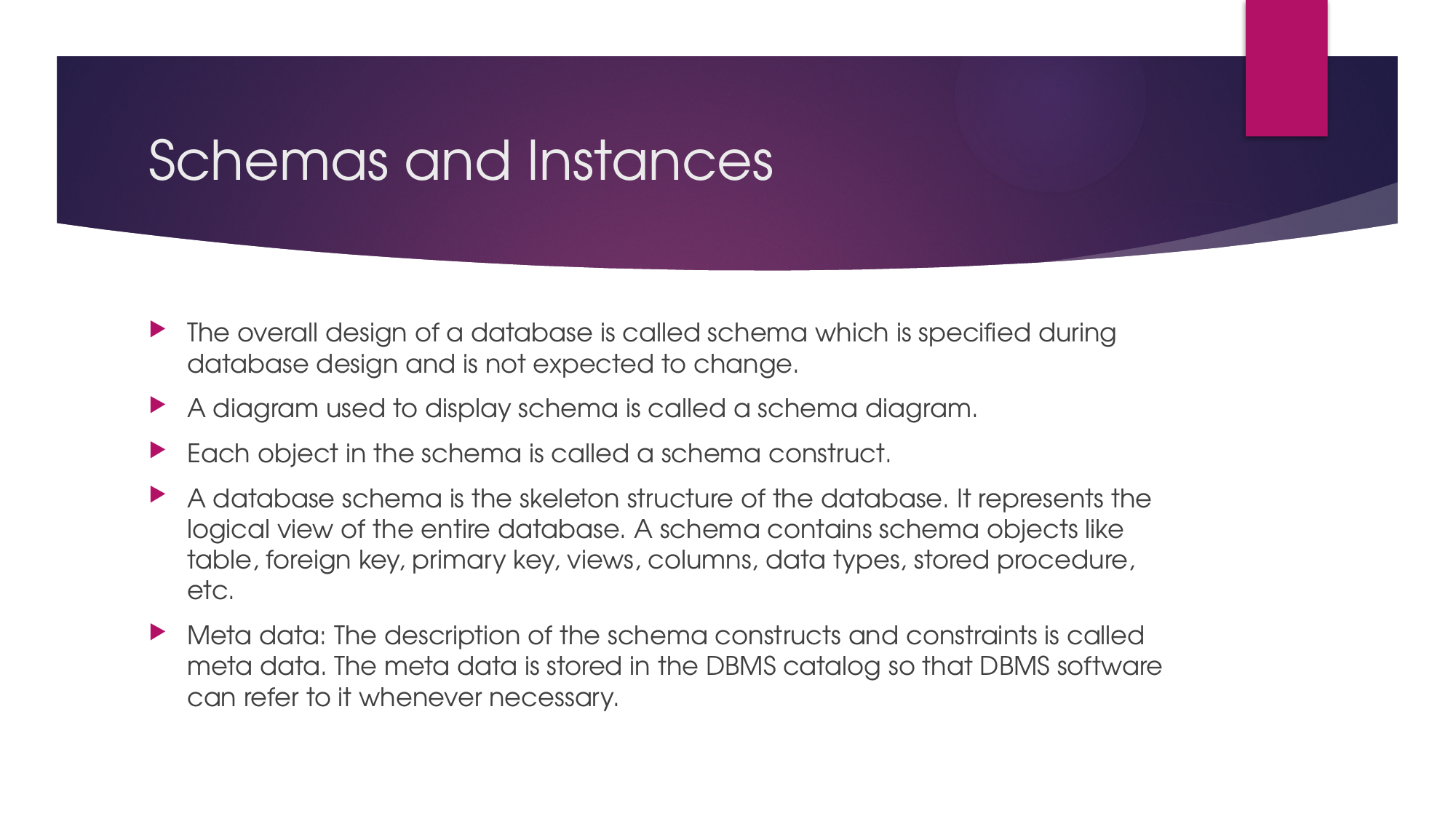

# Schemas and Instances
The overall design of a database is called schema which is specified during database design and is not expected to change.
A diagram used to display schema is called a schema diagram.
Each object in the schema is called a schema construct.
A database schema is the skeleton structure of the database. It represents the logical view of the entire database. A schema contains schema objects like table, foreign key, primary key, views, columns, data types, stored procedure, etc.
Meta data: The description of the schema constructs and constraints is called meta data. The meta data is stored in the DBMS catalog so that DBMS software can refer to it whenever necessary.